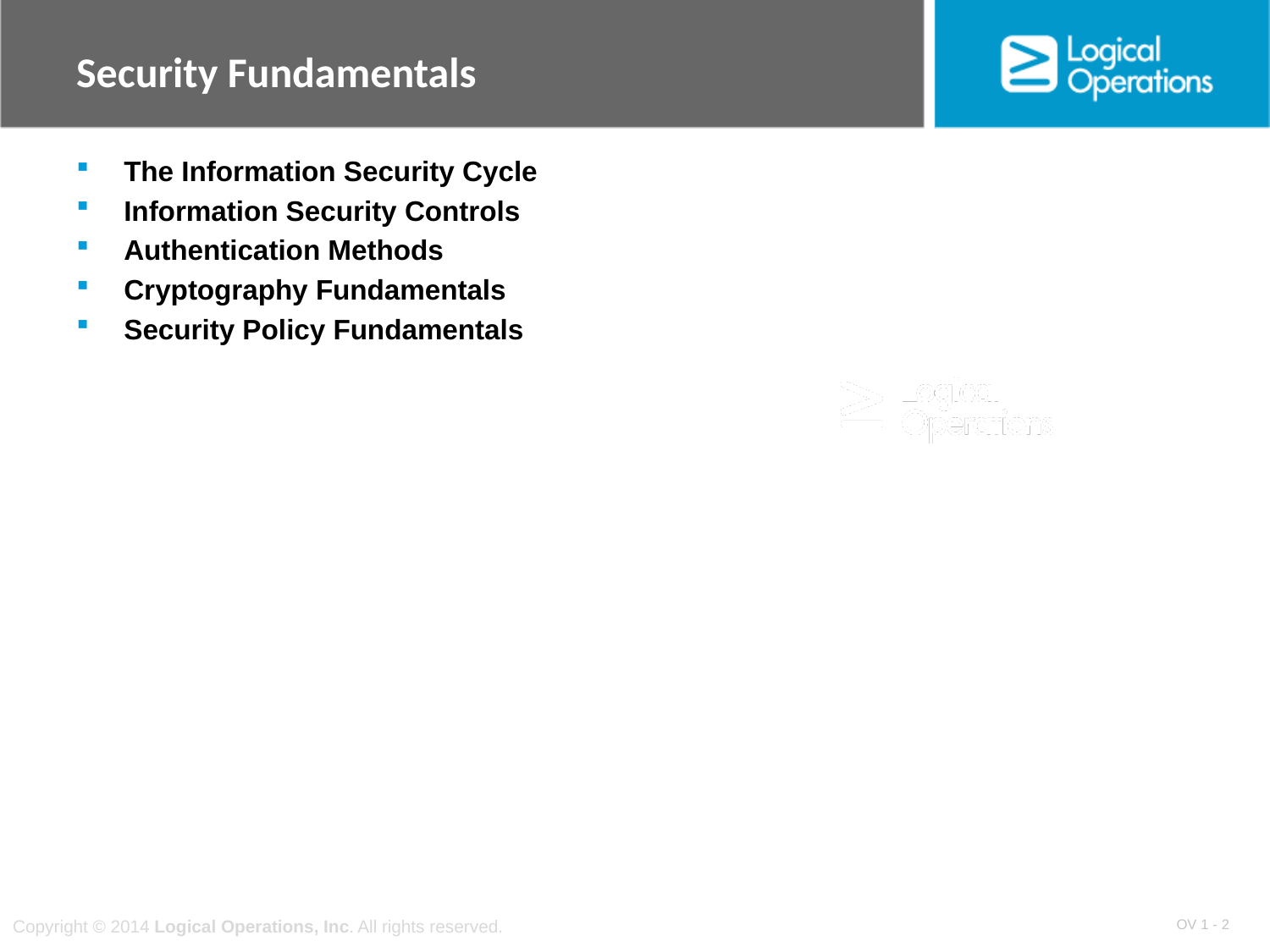

# Security Fundamentals
The Information Security Cycle
Information Security Controls
Authentication Methods
Cryptography Fundamentals
Security Policy Fundamentals